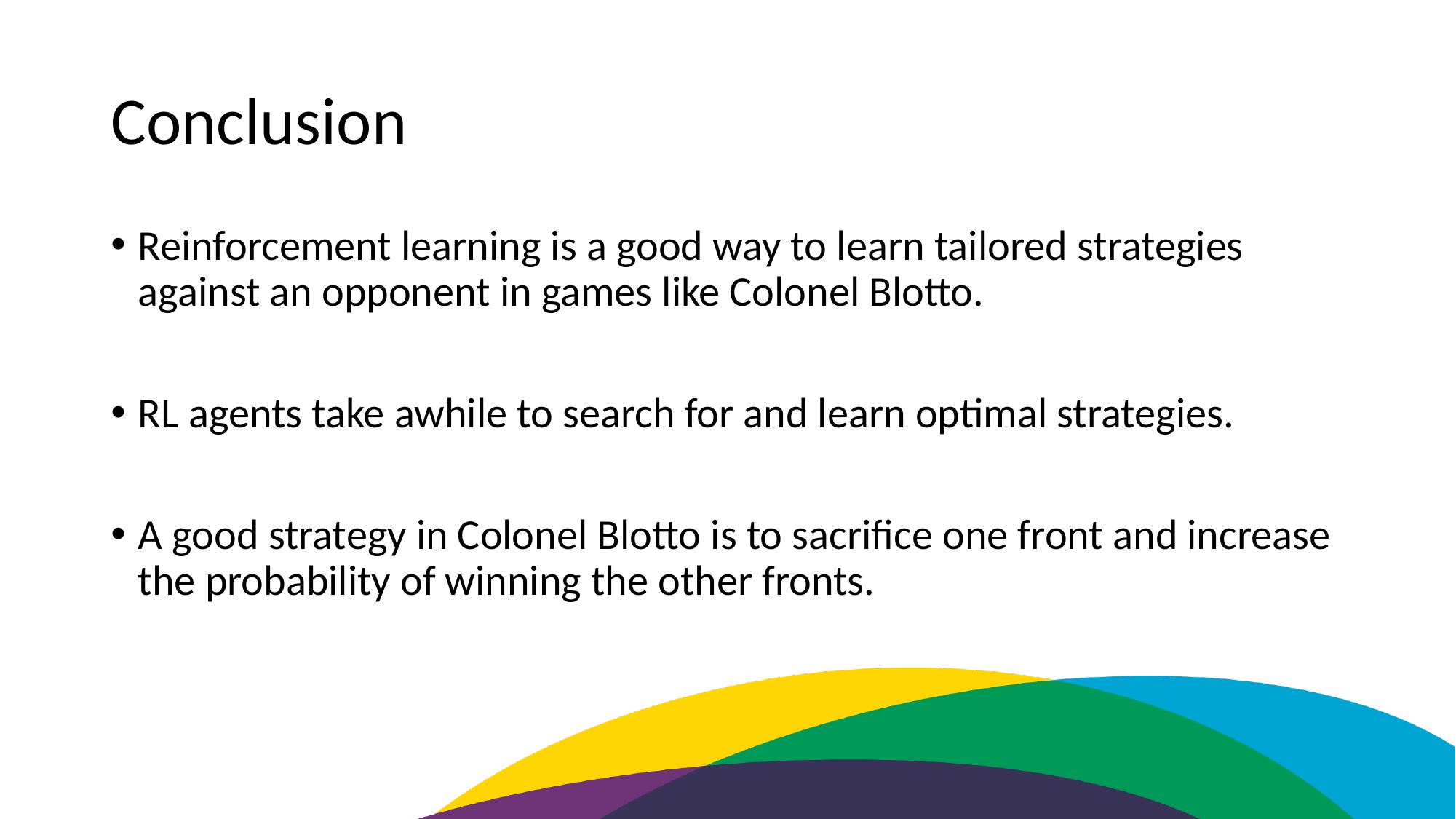

# Conclusion
Reinforcement learning is a good way to learn tailored strategies against an opponent in games like Colonel Blotto.

RL agents take awhile to search for and learn optimal strategies.

A good strategy in Colonel Blotto is to sacrifice one front and increase the probability of winning the other fronts.